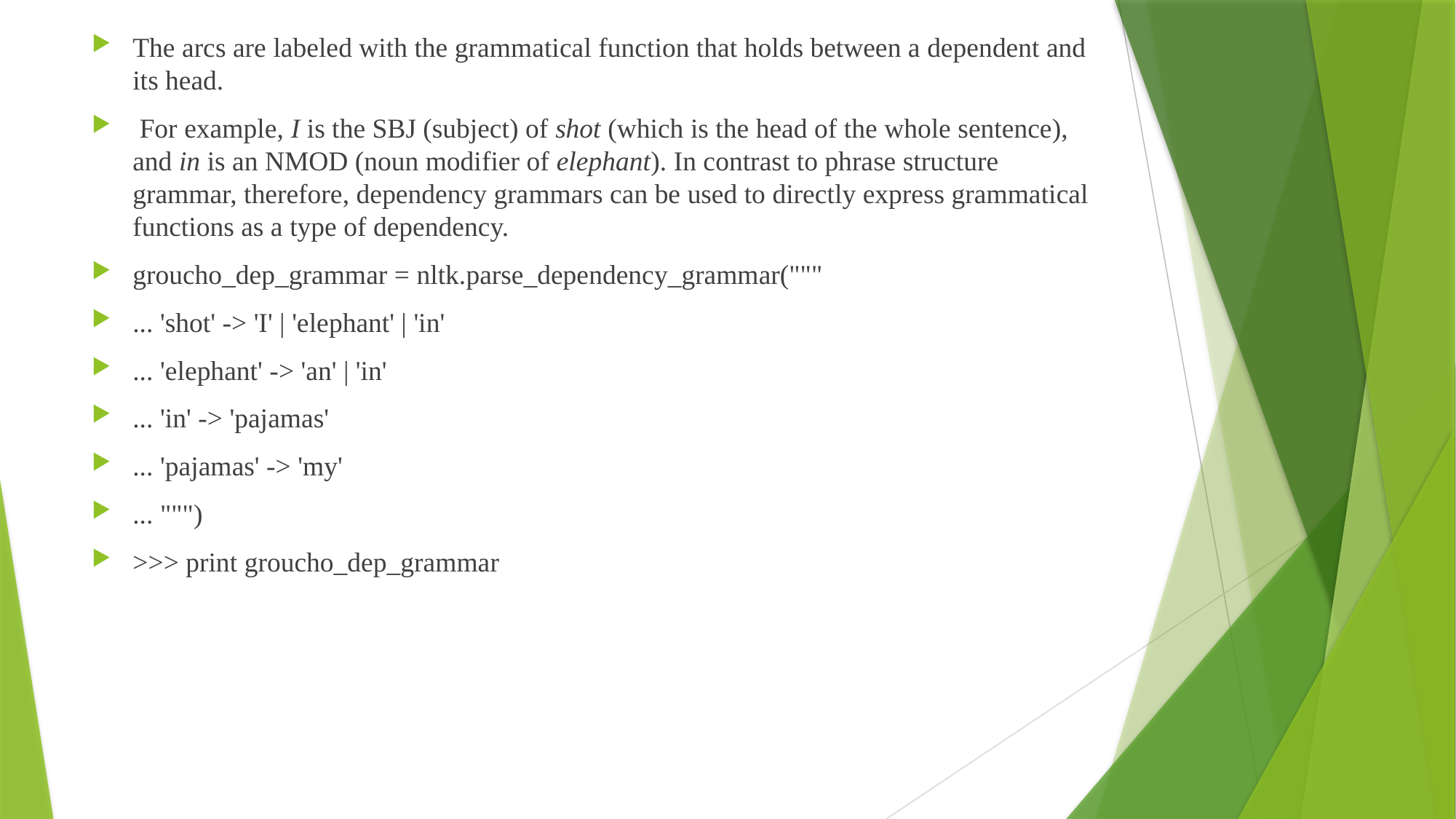

The arcs are labeled with the grammatical function that holds between a dependent and its head.
 For example, I is the SBJ (subject) of shot (which is the head of the whole sentence), and in is an NMOD (noun modifier of elephant). In contrast to phrase structure grammar, therefore, dependency grammars can be used to directly express grammatical functions as a type of dependency.
groucho_dep_grammar = nltk.parse_dependency_grammar("""
... 'shot' -> 'I' | 'elephant' | 'in'
... 'elephant' -> 'an' | 'in'
... 'in' -> 'pajamas'
... 'pajamas' -> 'my'
... """)
>>> print groucho_dep_grammar